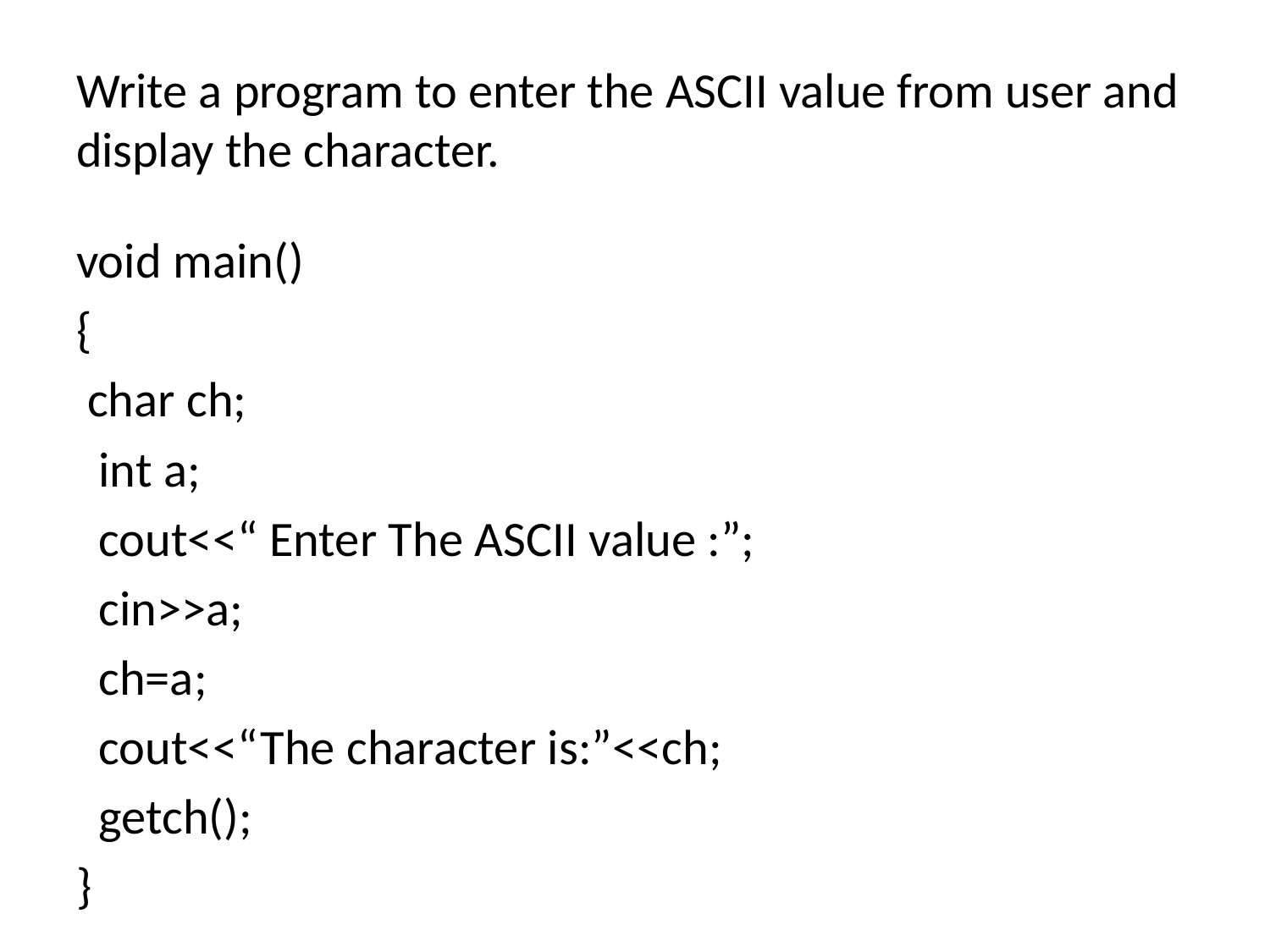

# Write a program to enter the ASCII value from user and display the character.
void main()
{
 char ch;
  int a;
  cout<<“ Enter The ASCII value :”;
  cin>>a;
  ch=a;
  cout<<“The character is:”<<ch;
  getch();
}